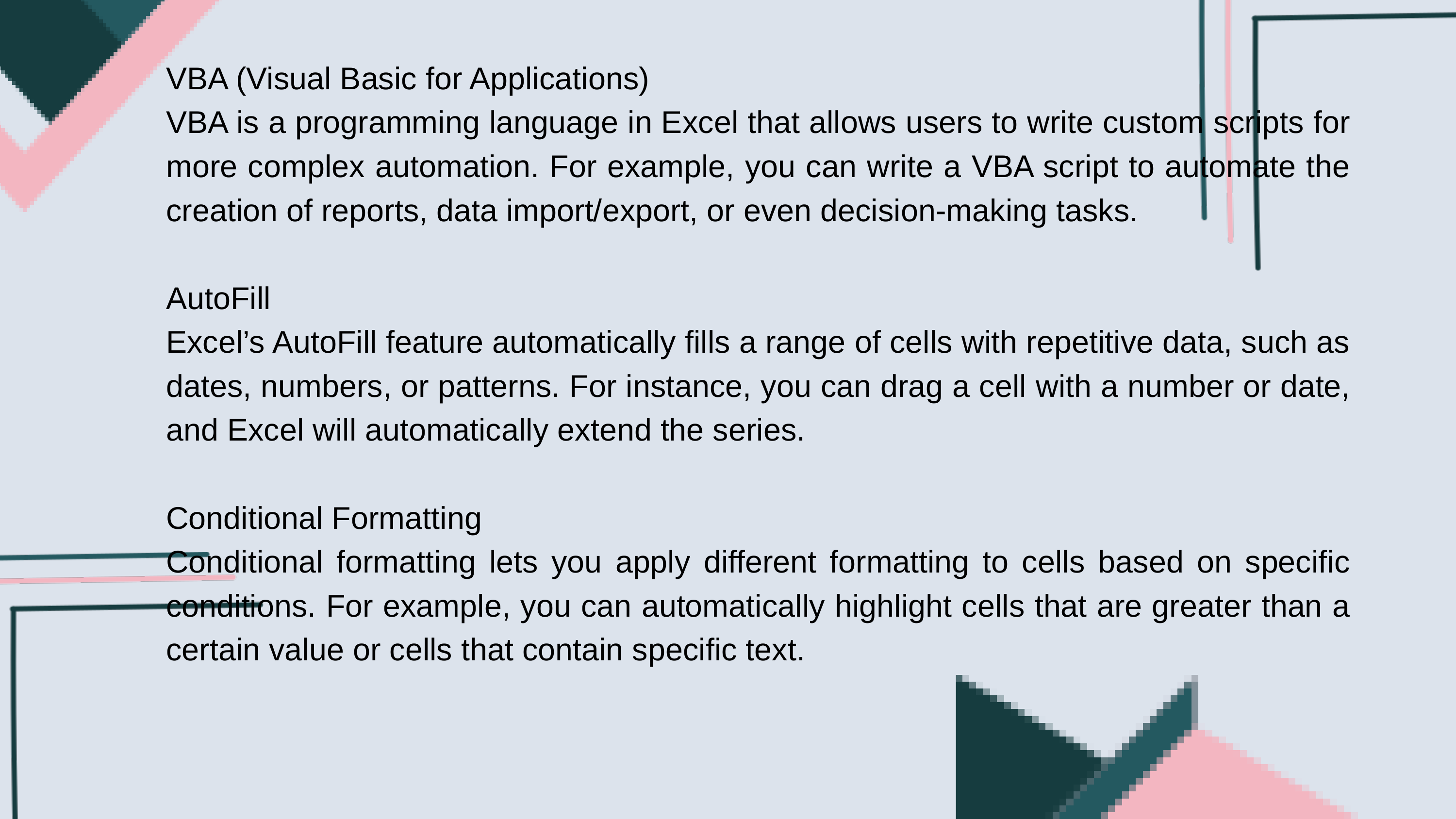

VBA (Visual Basic for Applications)
VBA is a programming language in Excel that allows users to write custom scripts for more complex automation. For example, you can write a VBA script to automate the creation of reports, data import/export, or even decision-making tasks.

AutoFill
Excel’s AutoFill feature automatically fills a range of cells with repetitive data, such as dates, numbers, or patterns. For instance, you can drag a cell with a number or date, and Excel will automatically extend the series.

Conditional Formatting
Conditional formatting lets you apply different formatting to cells based on specific conditions. For example, you can automatically highlight cells that are greater than a certain value or cells that contain specific text.